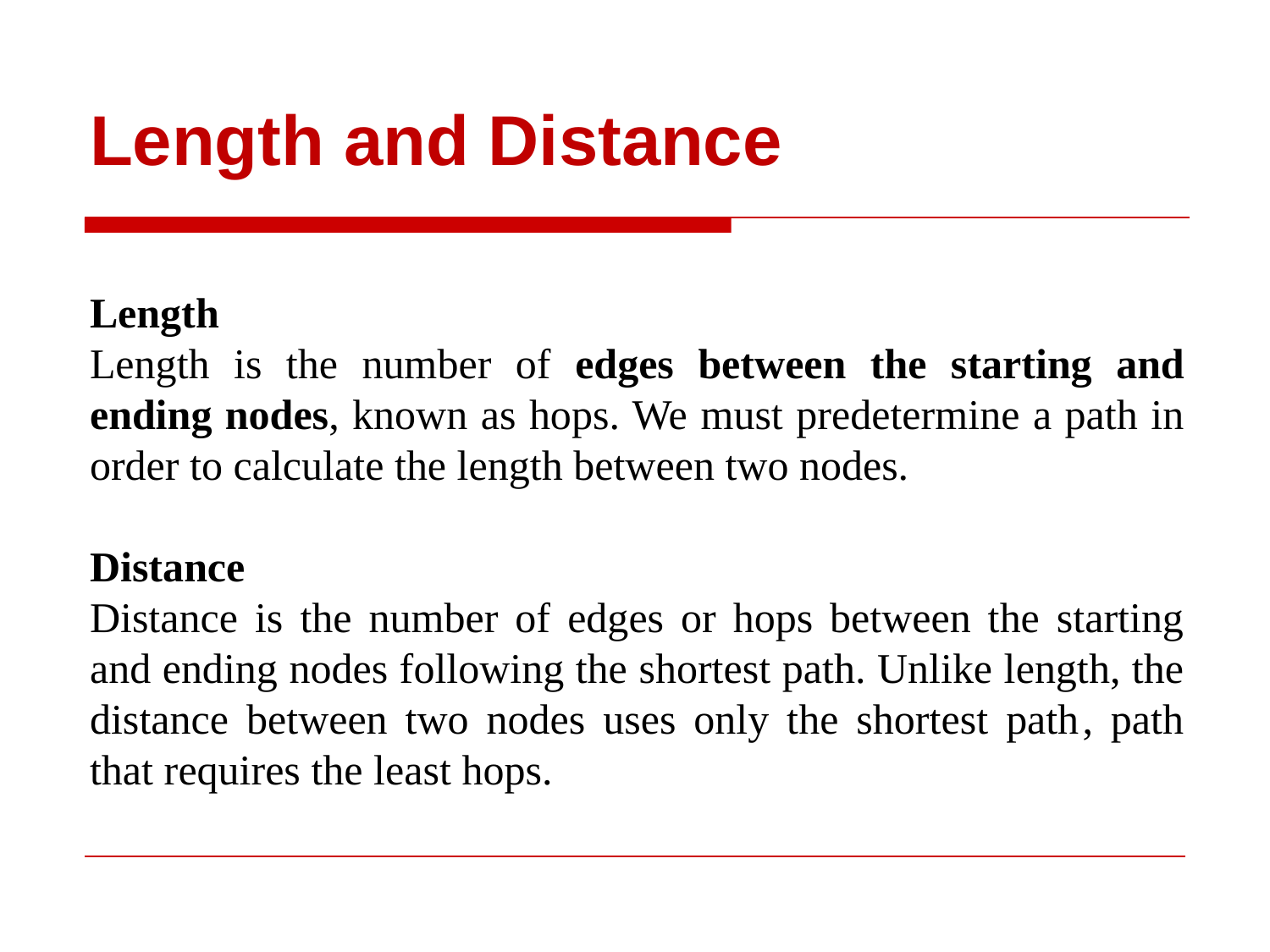

# Length and Distance
Length
Length is the number of edges between the starting and ending nodes, known as hops. We must predetermine a path in order to calculate the length between two nodes.

Distance
Distance is the number of edges or hops between the starting and ending nodes following the shortest path. Unlike length, the distance between two nodes uses only the shortest path , path that requires the least hops.